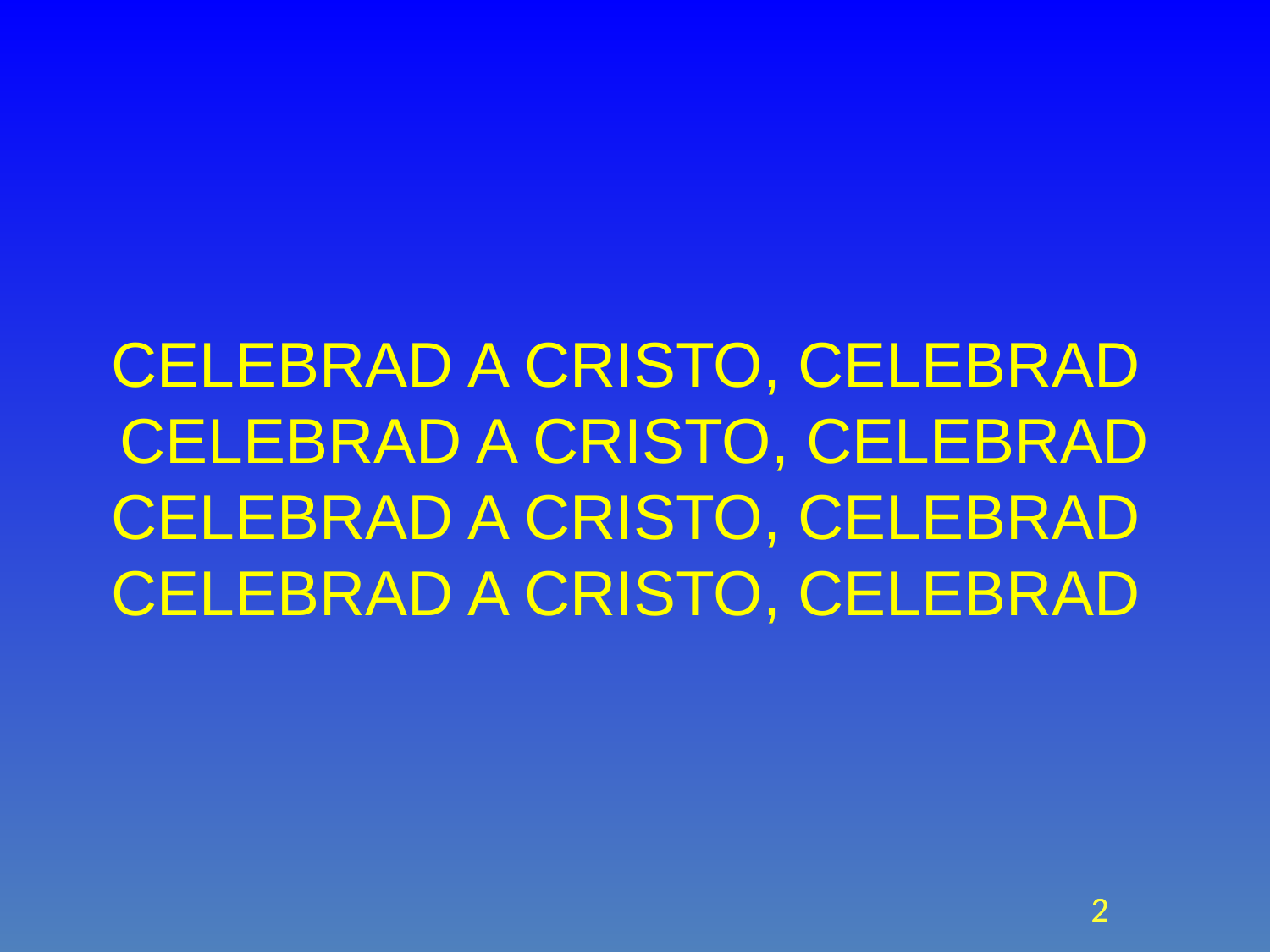

CELEBRAD A CRISTO, CELEBRAD
CELEBRAD A CRISTO, CELEBRAD
CELEBRAD A CRISTO, CELEBRAD
CELEBRAD A CRISTO, CELEBRAD

2
2